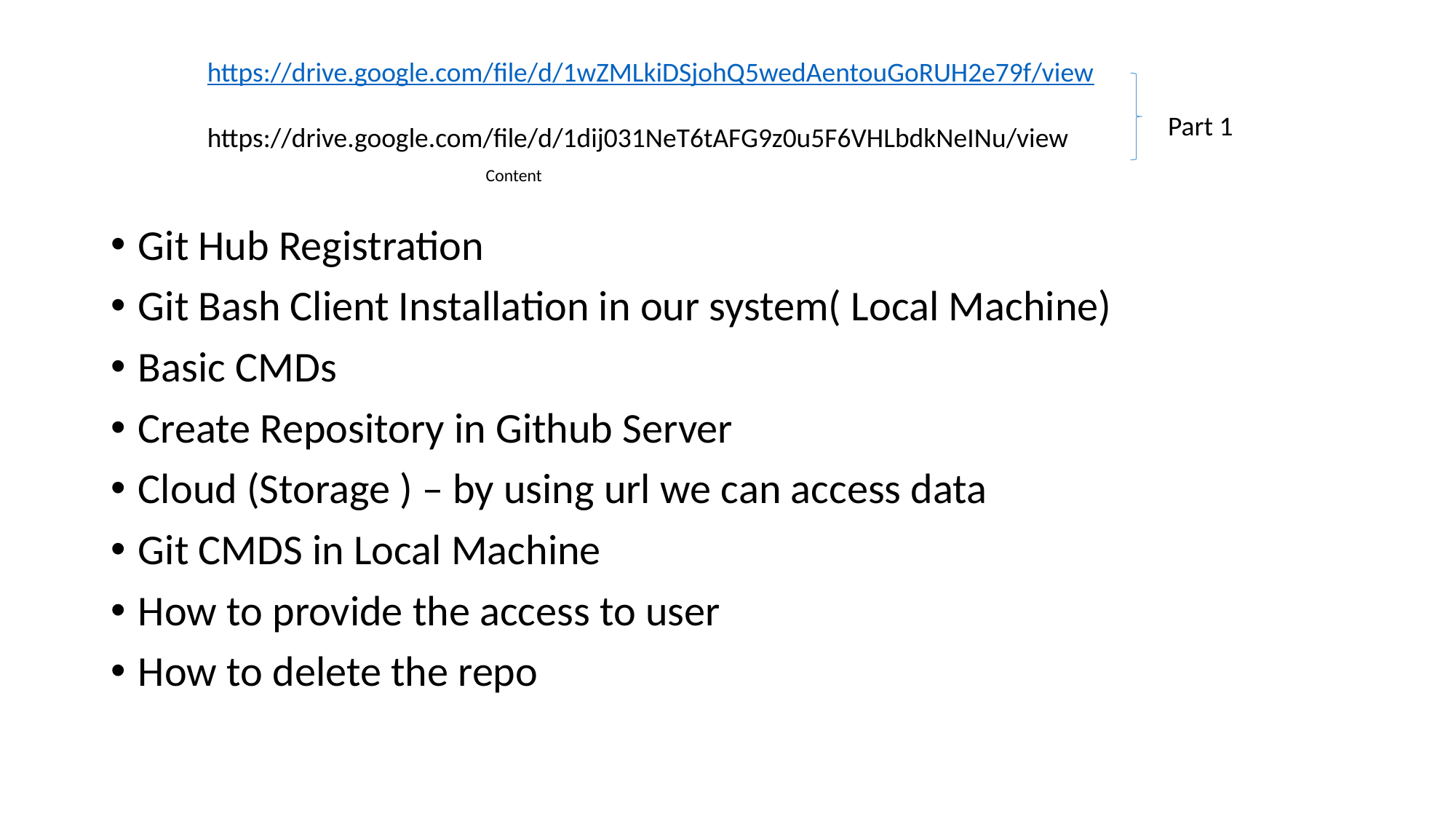

https://drive.google.com/file/d/1wZMLkiDSjohQ5wedAentouGoRUH2e79f/view

https://drive.google.com/file/d/1dij031NeT6tAFG9z0u5F6VHLbdkNeINu/view

Part 1
# Content
Git Hub Registration
Git Bash Client Installation in our system( Local Machine)
Basic CMDs
Create Repository in Github Server
Cloud (Storage ) – by using url we can access data
Git CMDS in Local Machine
How to provide the access to user
How to delete the repo